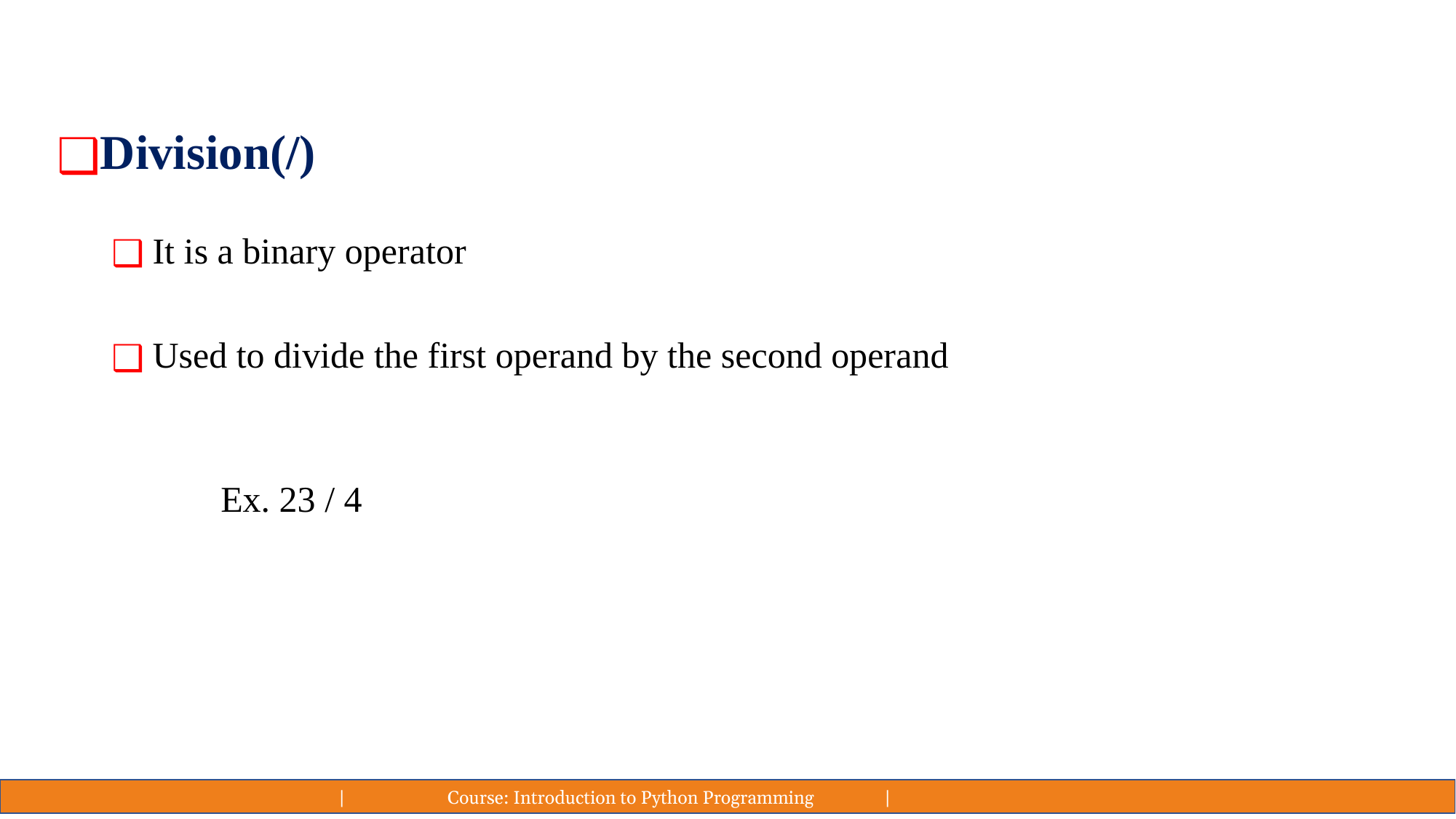

#
Division(/)

It is a binary operator

Used to divide the first operand by the second operand

	Ex. 23 / 4